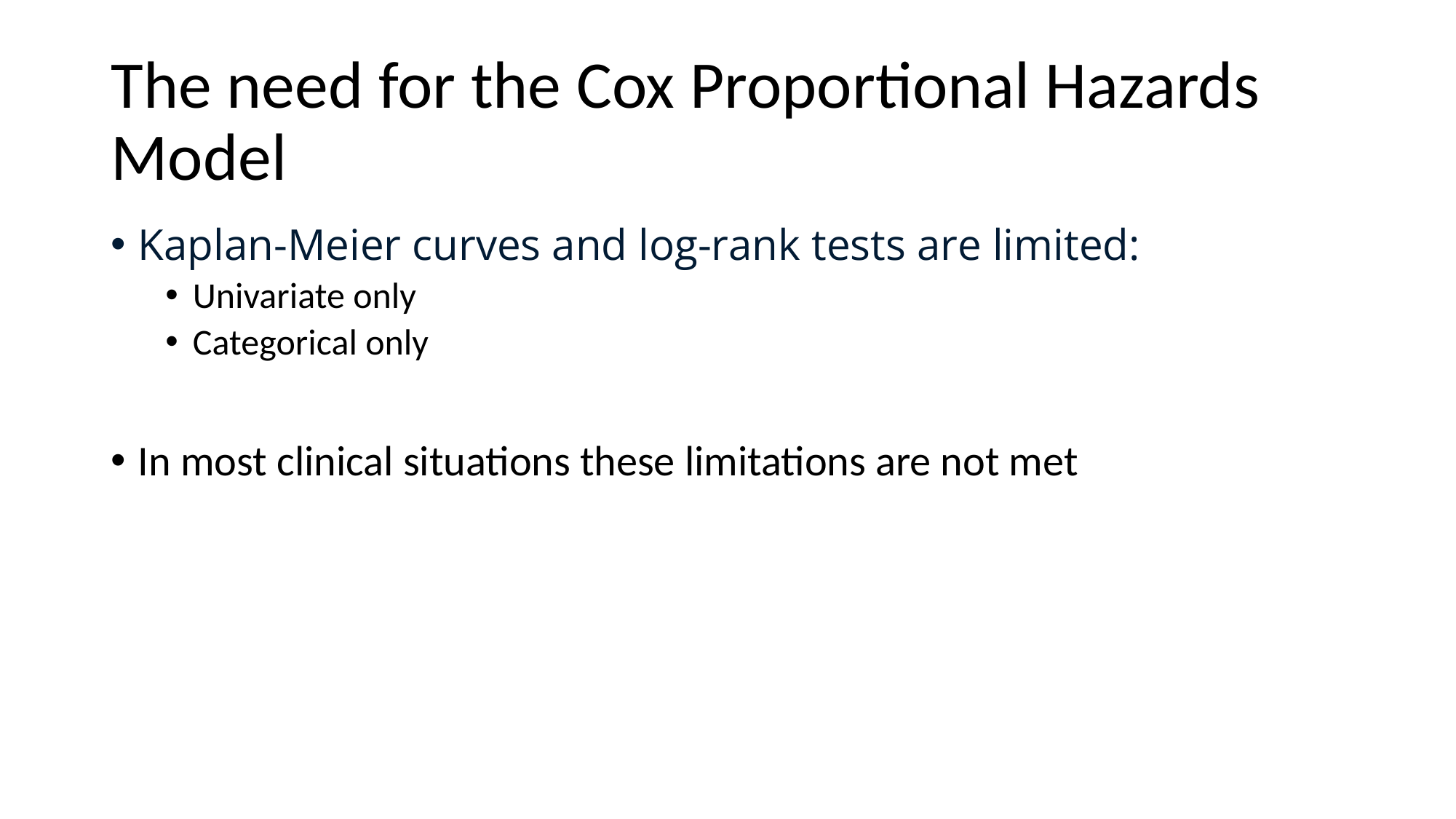

# The need for the Cox Proportional Hazards Model
Kaplan-Meier curves and log-rank tests are limited:
Univariate only
Categorical only

In most clinical situations these limitations are not met